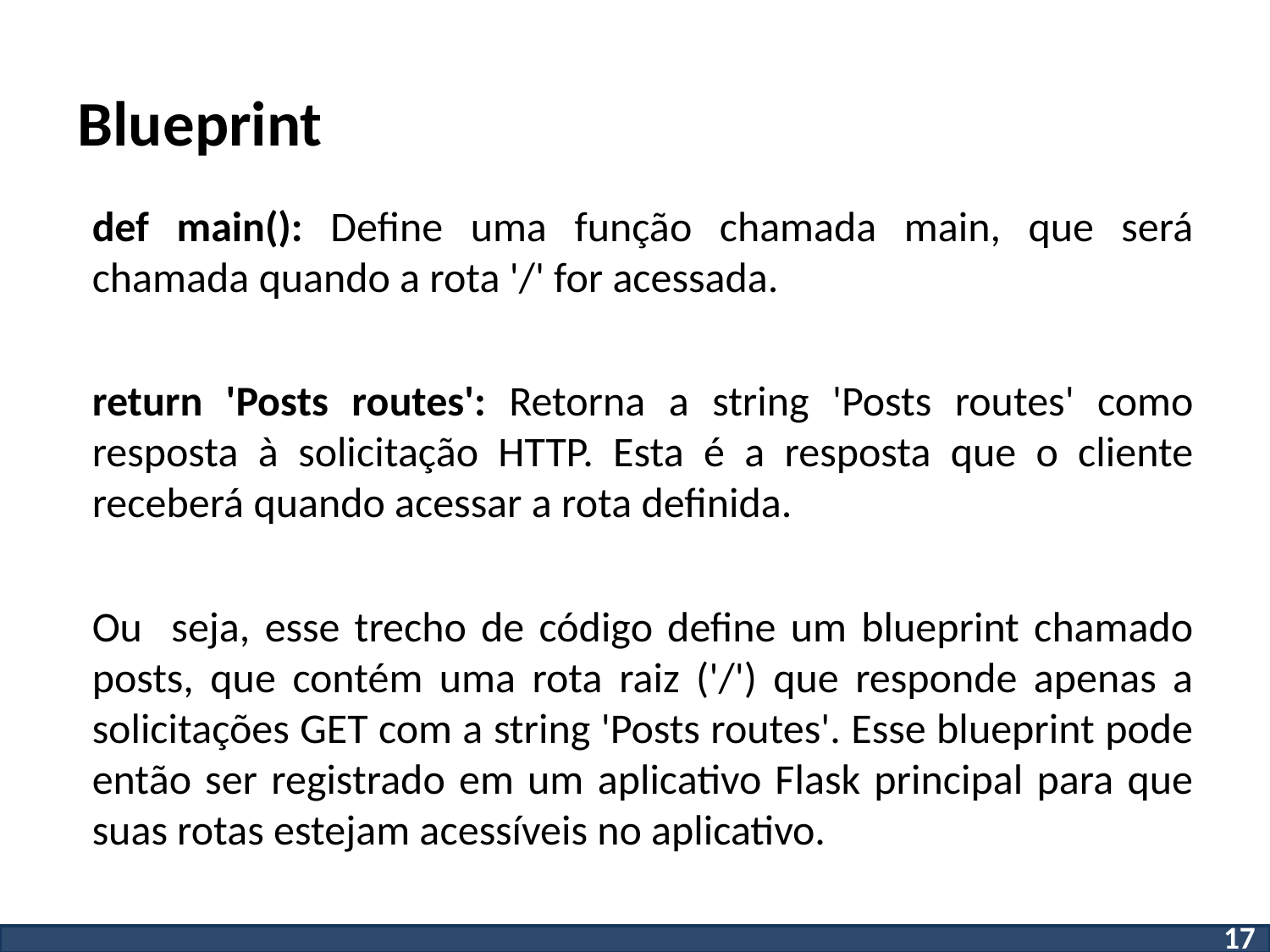

# Blueprint
def main(): Define uma função chamada main, que será chamada quando a rota '/' for acessada.

return 'Posts routes': Retorna a string 'Posts routes' como resposta à solicitação HTTP. Esta é a resposta que o cliente receberá quando acessar a rota definida.

Ou  seja, esse trecho de código define um blueprint chamado posts, que contém uma rota raiz ('/') que responde apenas a solicitações GET com a string 'Posts routes'. Esse blueprint pode então ser registrado em um aplicativo Flask principal para que suas rotas estejam acessíveis no aplicativo.

17